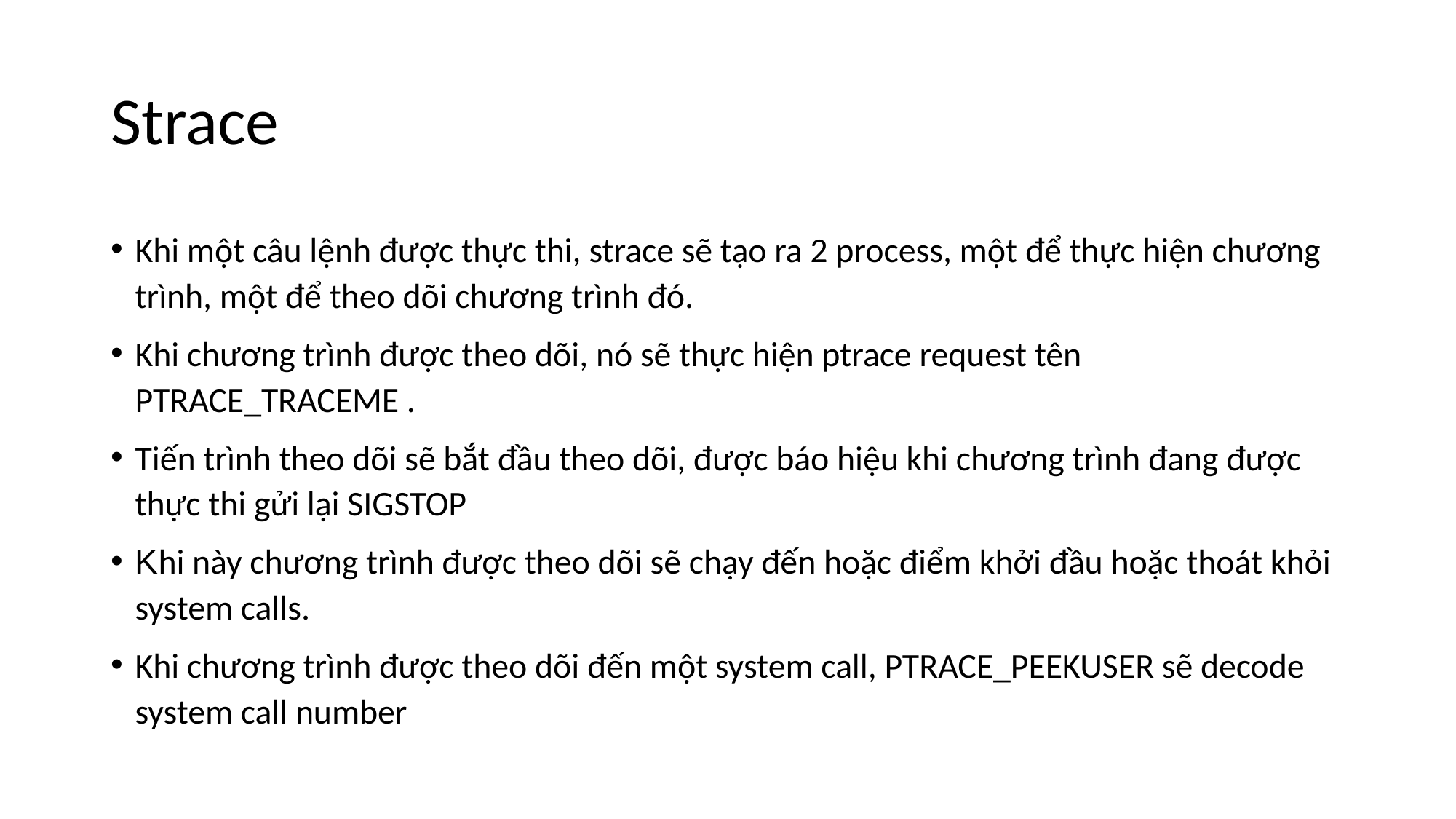

# Strace
Khi một câu lệnh được thực thi, strace sẽ tạo ra 2 process, một để thực hiện chương trình, một để theo dõi chương trình đó.
Khi chương trình được theo dõi, nó sẽ thực hiện ptrace request tên PTRACE_TRACEME .
Tiến trình theo dõi sẽ bắt đầu theo dõi, được báo hiệu khi chương trình đang được thực thi gửi lại SIGSTOP
Khi này chương trình được theo dõi sẽ chạy đến hoặc điểm khởi đầu hoặc thoát khỏi system calls.
Khi chương trình được theo dõi đến một system call, PTRACE_PEEKUSER sẽ decode system call number